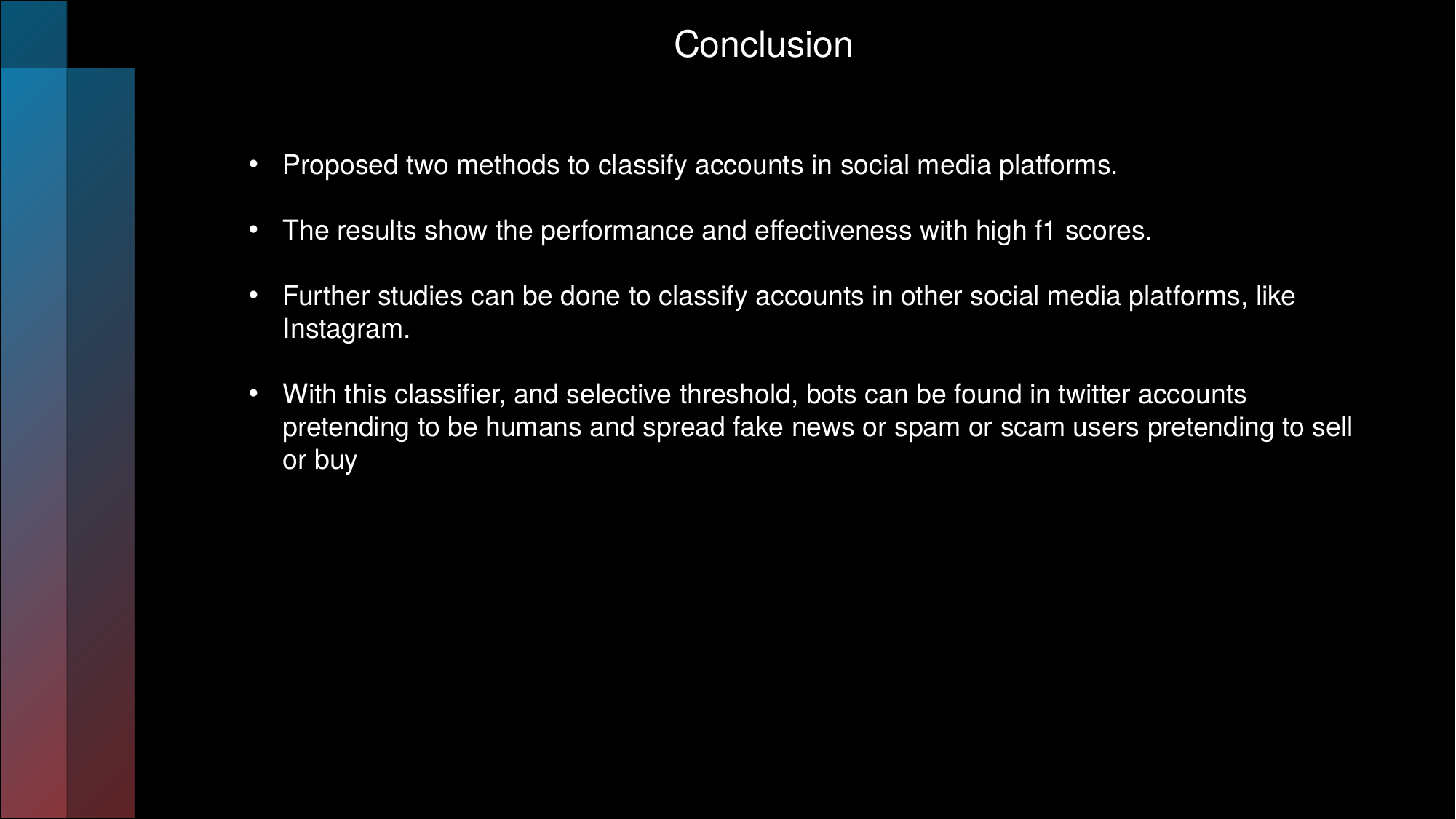

Conclusion
Proposed two methods to classify accounts in social media platforms.

The results show the performance and effectiveness with high f1 scores.

Further studies can be done to classify accounts in other social media platforms, like Instagram.

With this classifier, and selective threshold, bots can be found in twitter accounts pretending to be humans and spread fake news or spam or scam users pretending to sell or buy